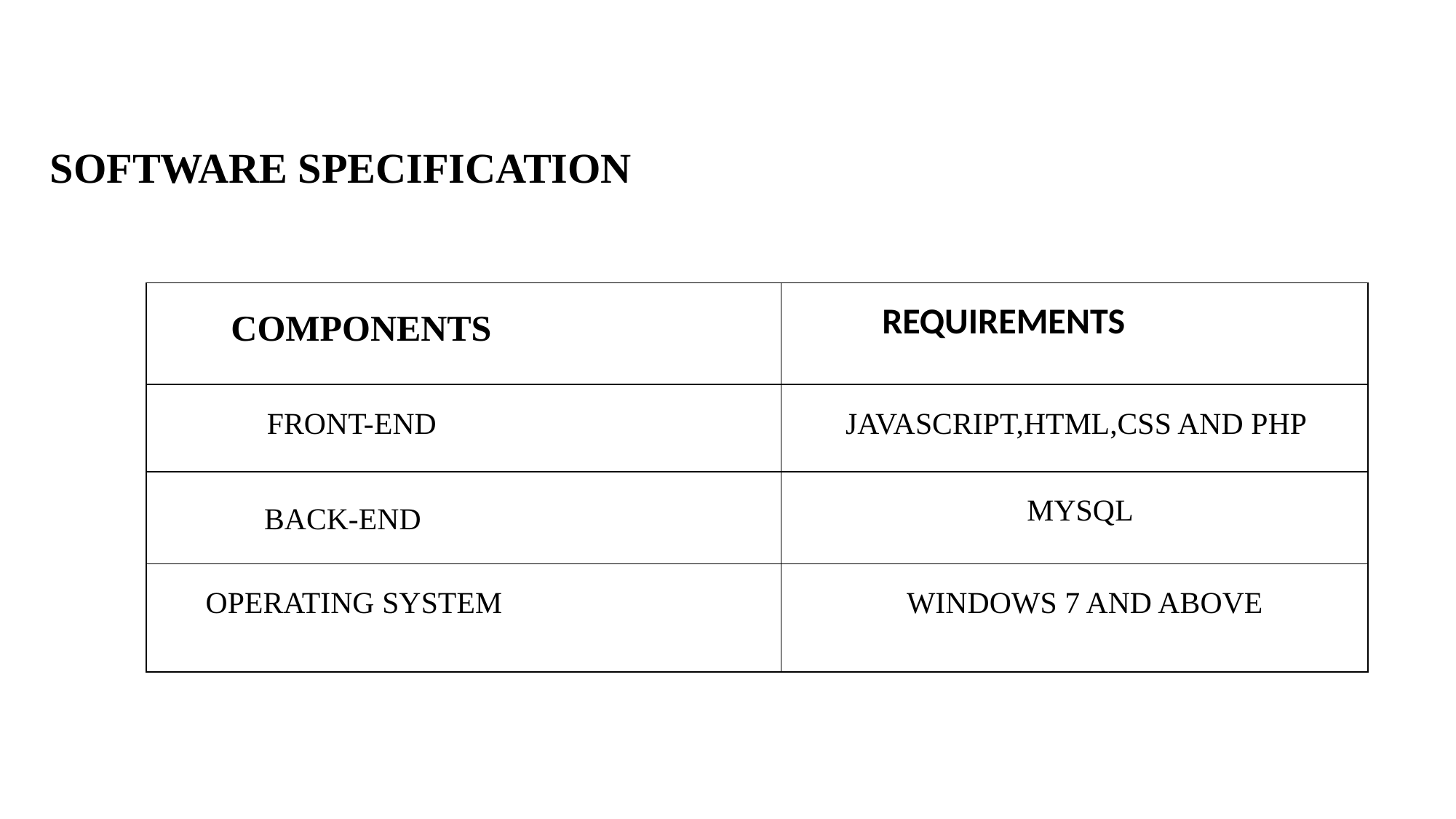

SOFTWARE SPECIFICATION
| COMPONENTS | REQUIREMENTS |
| --- | --- |
| FRONT-END | JAVASCRIPT,HTML,CSS AND PHP |
| BACK-END | MYSQL |
| OPERATING SYSTEM | WINDOWS 7 AND ABOVE |